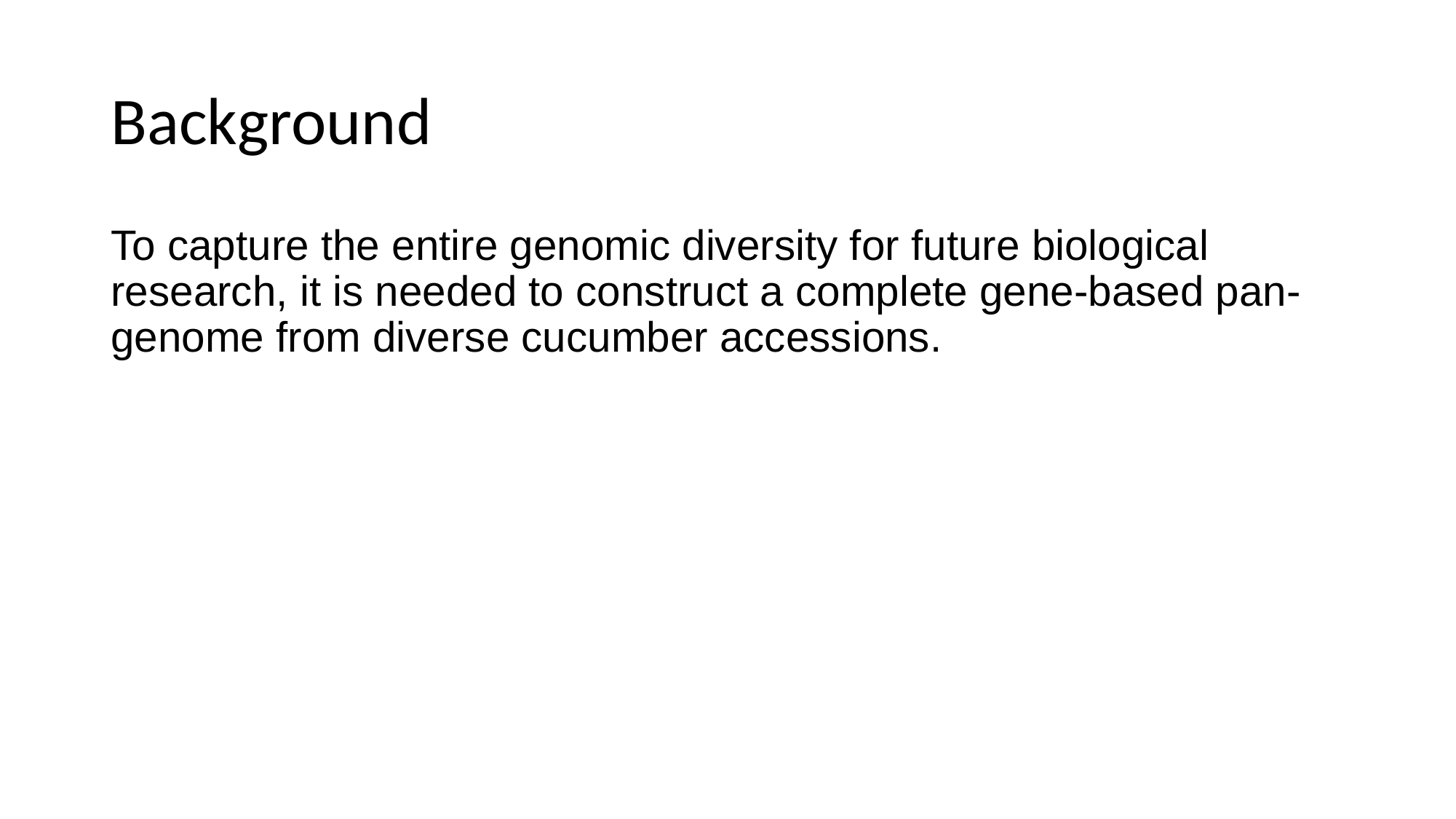

# Background
To capture the entire genomic diversity for future biological research, it is needed to construct a complete gene-based pan-genome from diverse cucumber accessions.